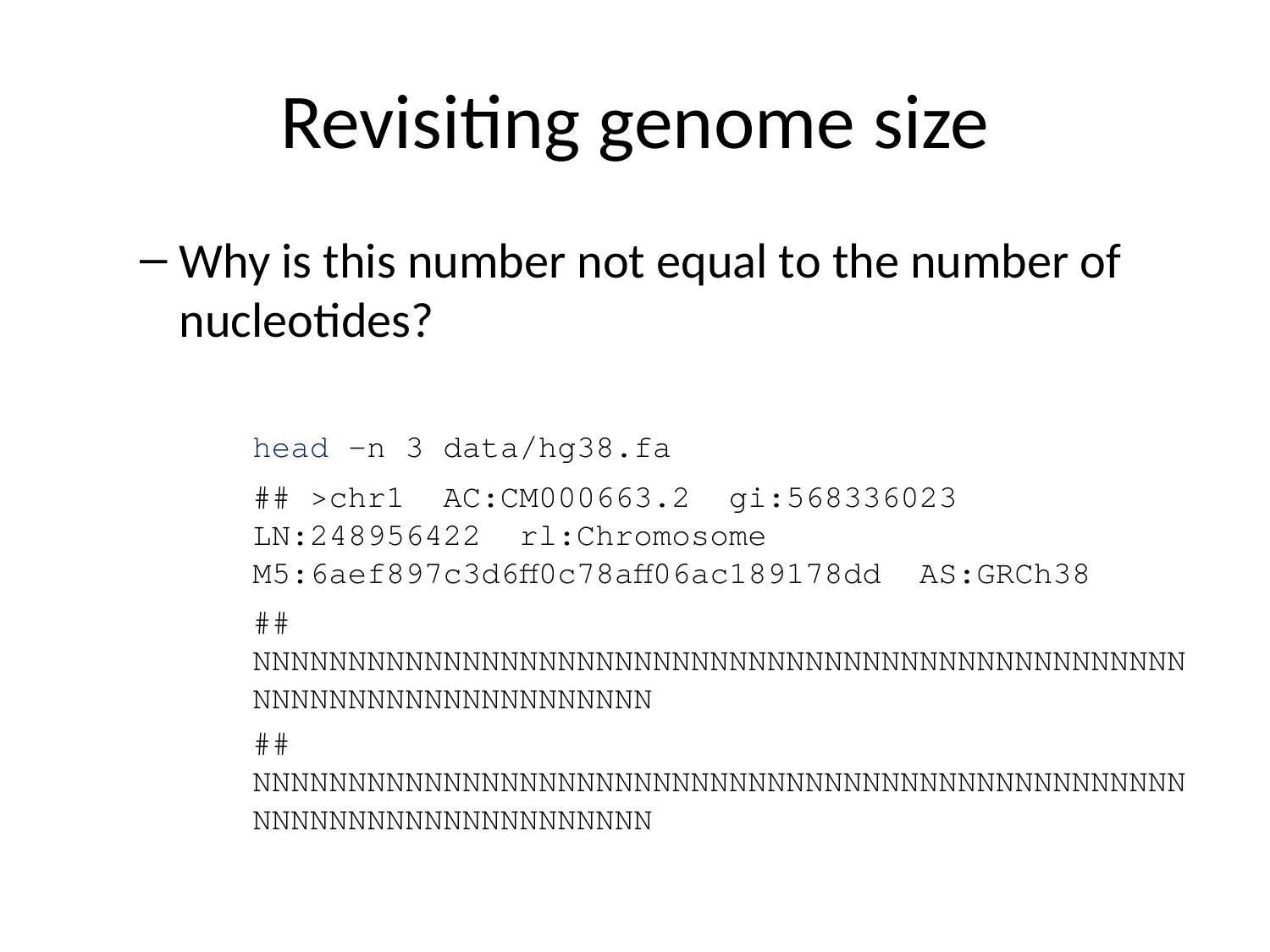

# Revisiting genome size
Why is this number not equal to the number of nucleotides?
head -n 3 data/hg38.fa
## >chr1  AC:CM000663.2  gi:568336023  LN:248956422  rl:Chromosome  M5:6aef897c3d6ff0c78aff06ac189178dd  AS:GRCh38
## NNNNNNNNNNNNNNNNNNNNNNNNNNNNNNNNNNNNNNNNNNNNNNNNNNNNNNNNNNNNNNNNNNNNNN
## NNNNNNNNNNNNNNNNNNNNNNNNNNNNNNNNNNNNNNNNNNNNNNNNNNNNNNNNNNNNNNNNNNNNNN